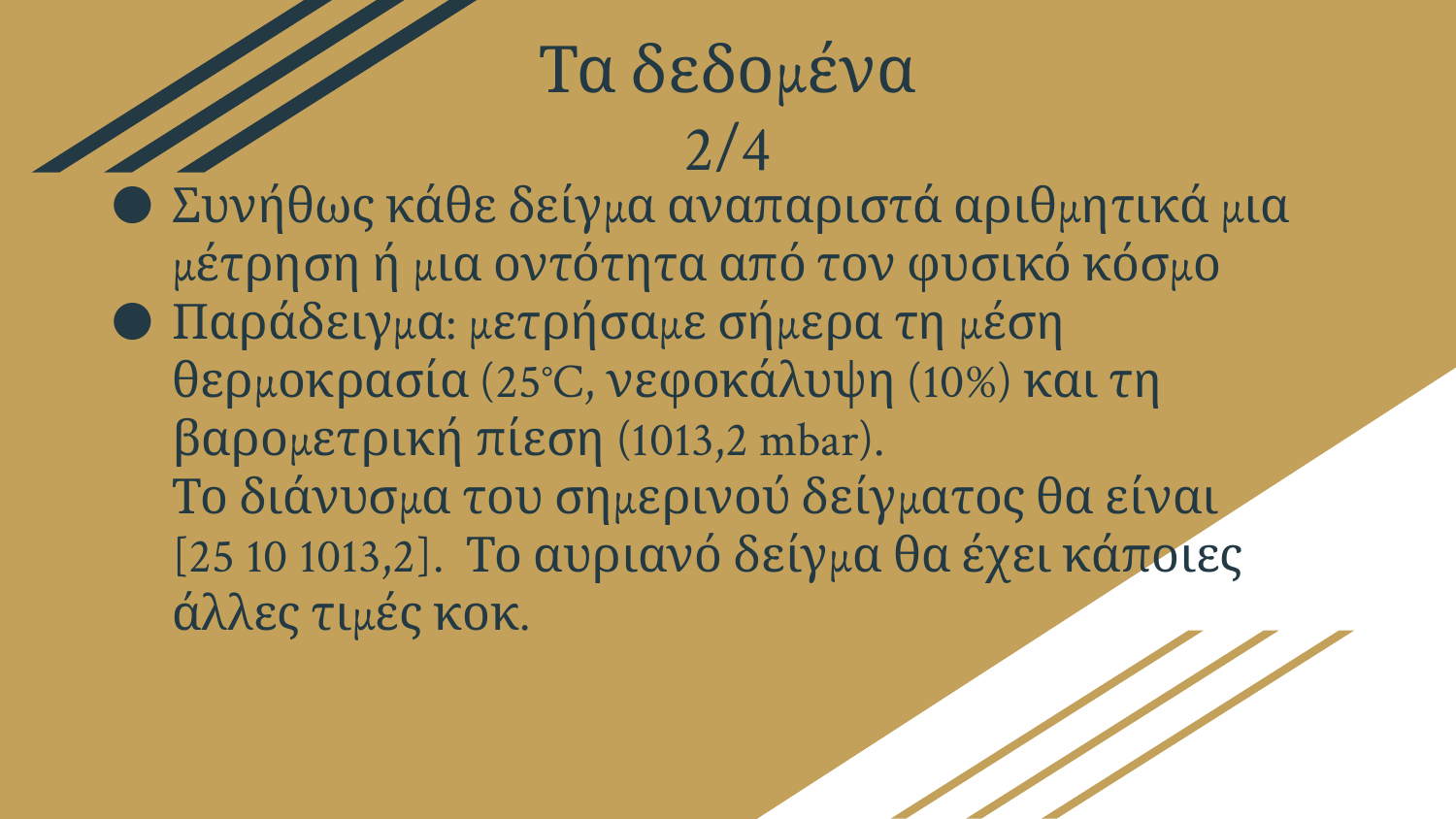

Τα δεδομένα 2/4
# Συνήθως κάθε δείγμα αναπαριστά αριθμητικά μια μέτρηση ή μια οντότητα από τον φυσικό κόσμο
Παράδειγμα: μετρήσαμε σήμερα τη μέση θερμοκρασία (25°C, νεφοκάλυψη (10%) και τη βαρομετρική πίεση (1013,2 mbar).
Το διάνυσμα του σημερινού δείγματος θα είναι
[25 10 1013,2].  Το αυριανό δείγμα θα έχει κάποιες
άλλες τιμές κοκ.